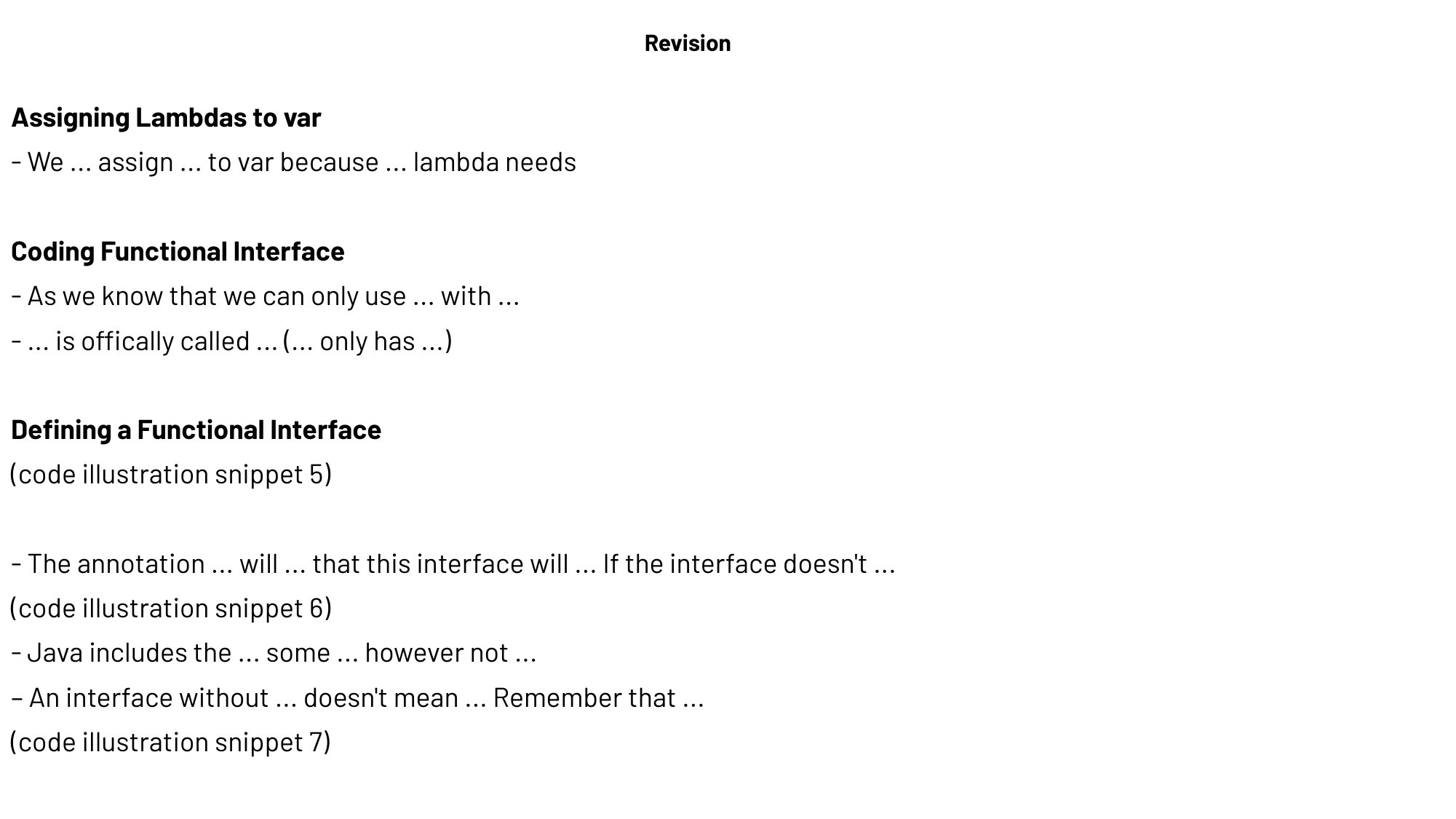

Revision
Assigning Lambdas to var
- We ... assign ... to var because ... lambda needs

Coding Functional Interface
- As we know that we can only use ... with ...
- ... is offically called ... (... only has ...)

Defining a Functional Interface
(code illustration snippet 5)

- The annotation ... will ... that this interface will ... If the interface doesn't ...
(code illustration snippet 6)
- Java includes the ... some ... however not ...
– An interface without ... doesn't mean ... Remember that ...
(code illustration snippet 7)